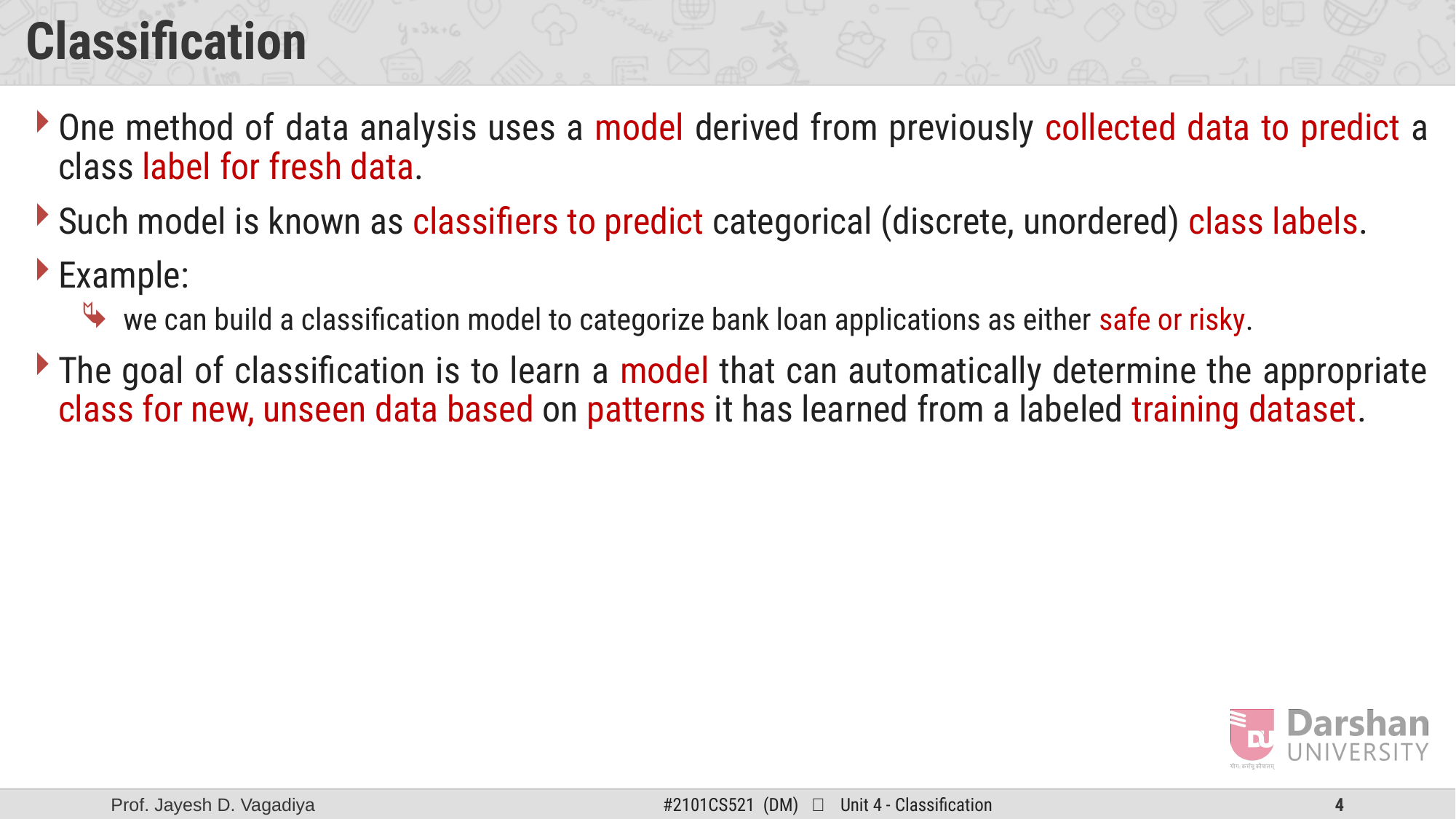

# Classification
One method of data analysis uses a model derived from previously collected data to predict a class label for fresh data.
Such model is known as classifiers to predict categorical (discrete, unordered) class labels.
Example:
we can build a classification model to categorize bank loan applications as either safe or risky.
The goal of classification is to learn a model that can automatically determine the appropriate class for new, unseen data based on patterns it has learned from a labeled training dataset.